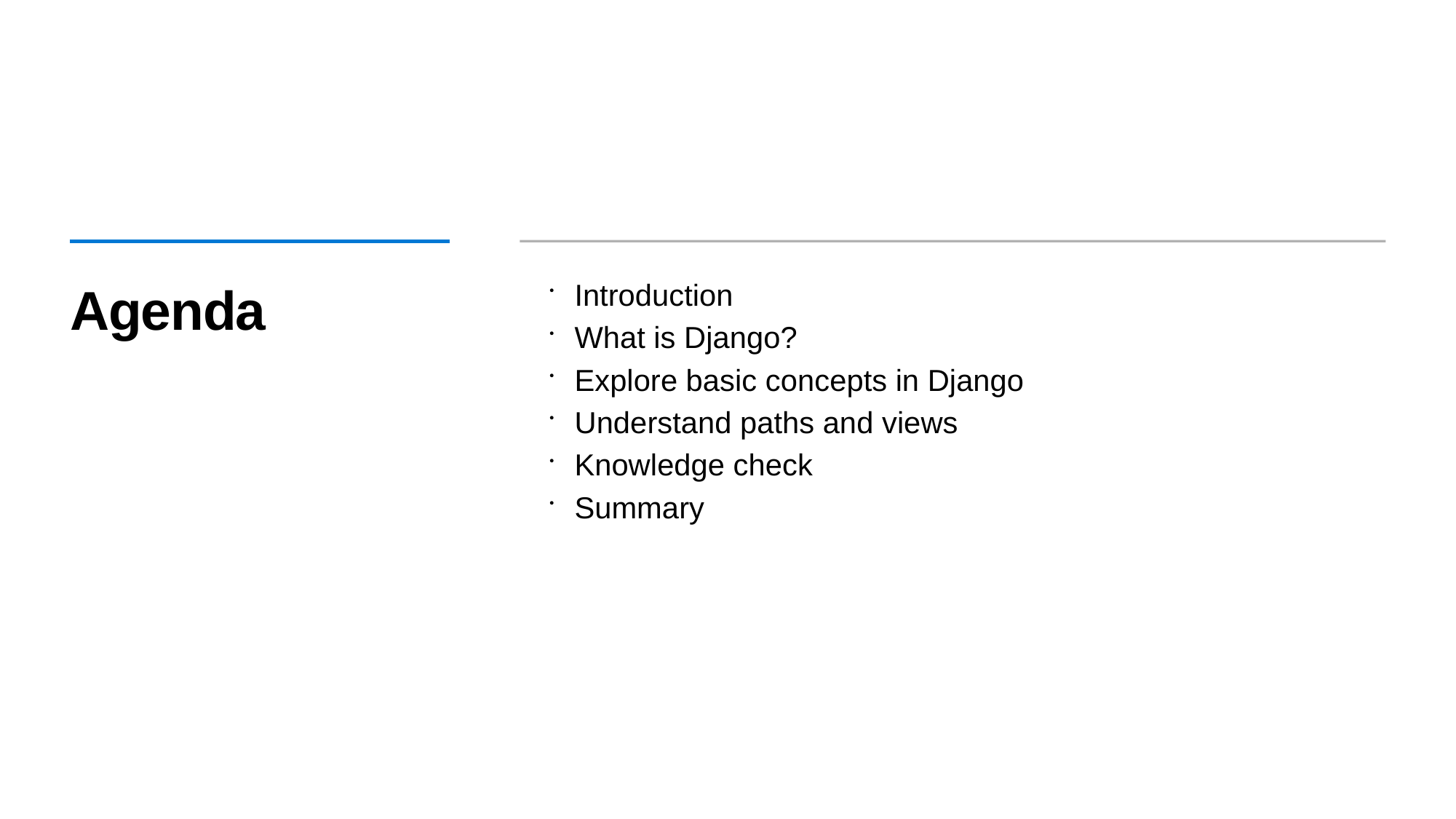

# Agenda
Introduction
What is Django?
Explore basic concepts in Django
Understand paths and views
Knowledge check
Summary